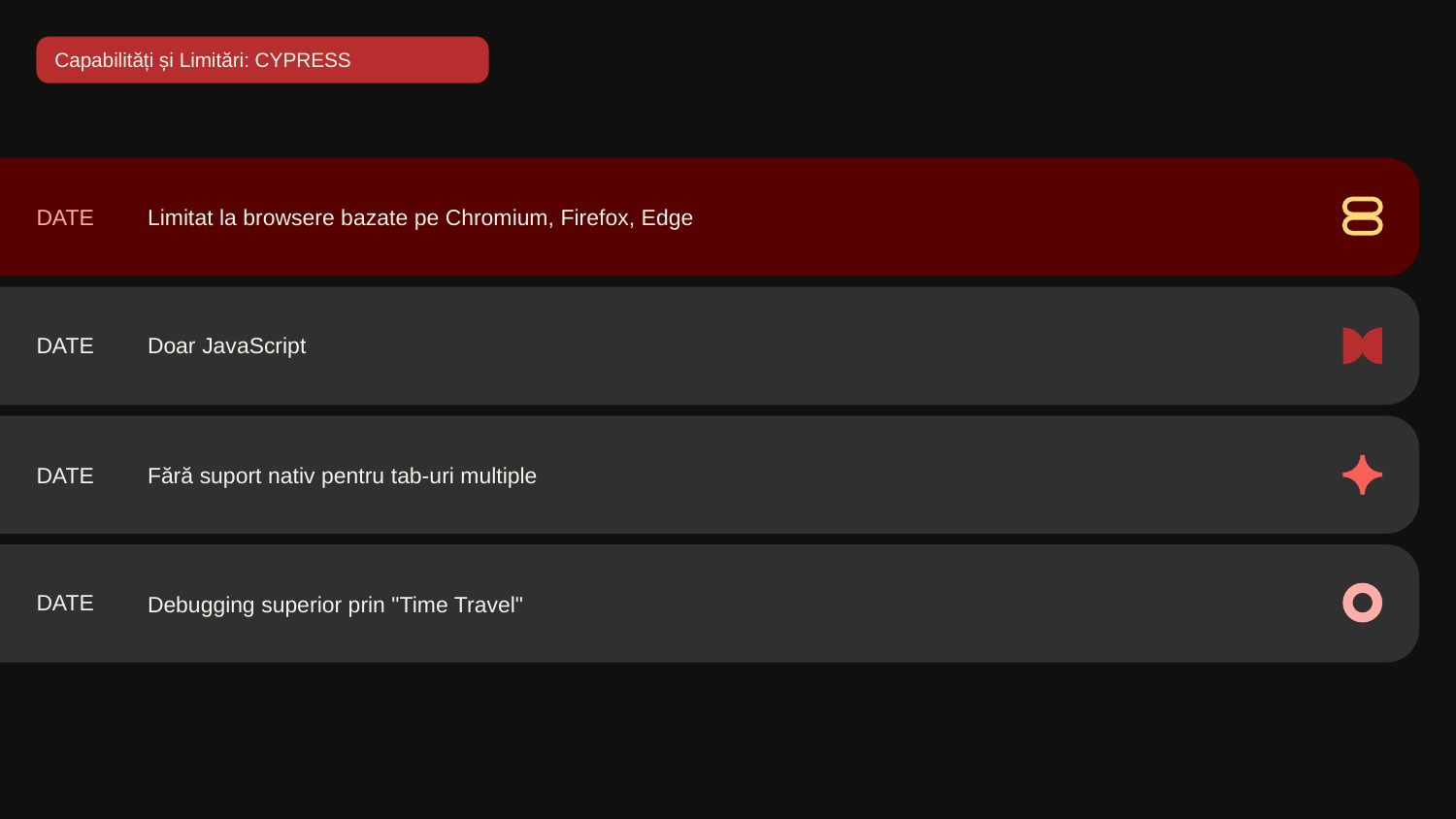

Capabilități și Limitări: CYPRESS

DATE
Limitat la browsere bazate pe Chromium, Firefox, Edge

DATE

Doar JavaScript

DATE

Fără suport nativ pentru tab-uri multiple

DATE

Debugging superior prin "Time Travel"